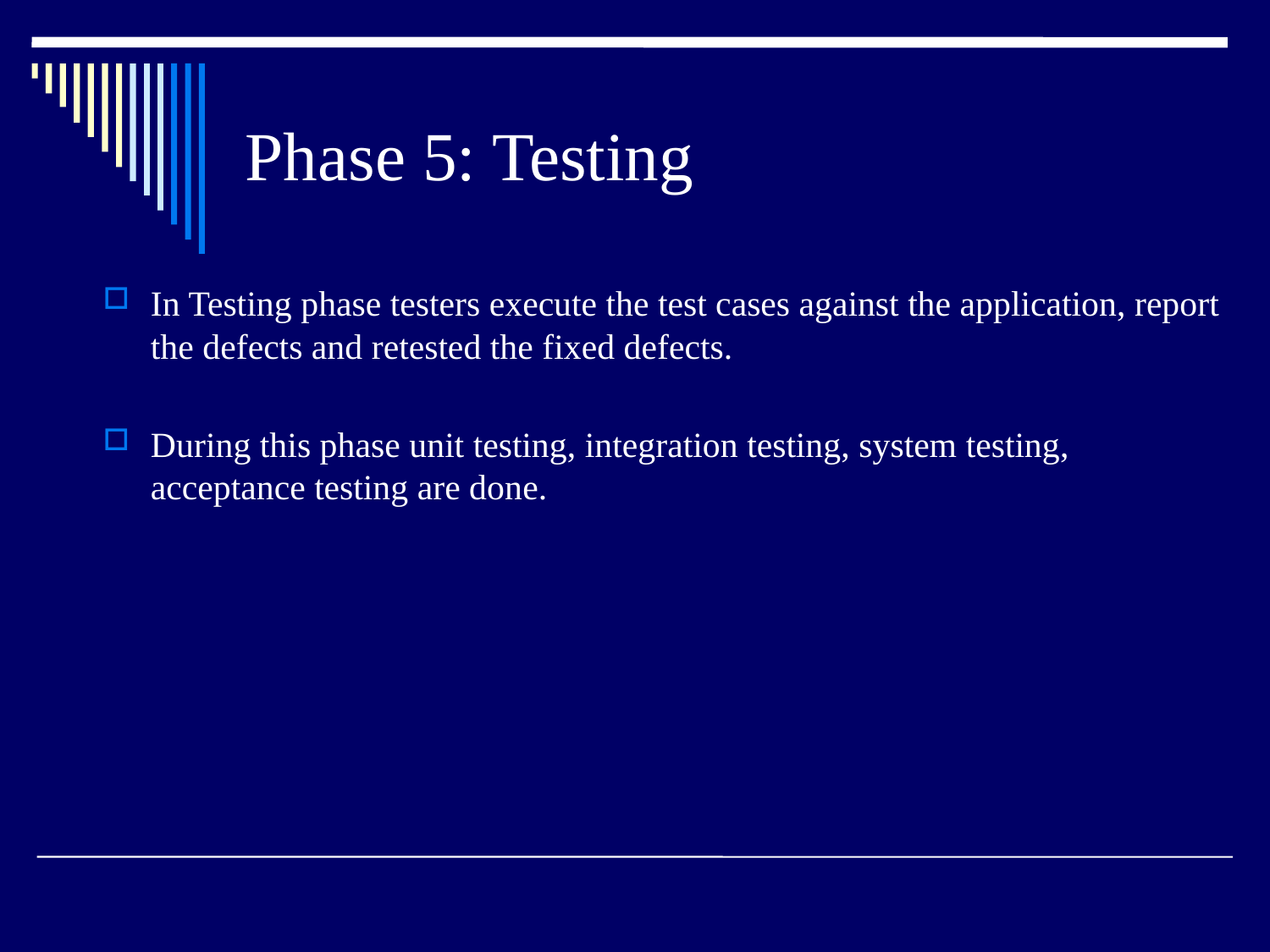

# Phase 5: Testing
In Testing phase testers execute the test cases against the application, report the defects and retested the fixed defects.

During this phase unit testing, integration testing, system testing, acceptance testing are done.